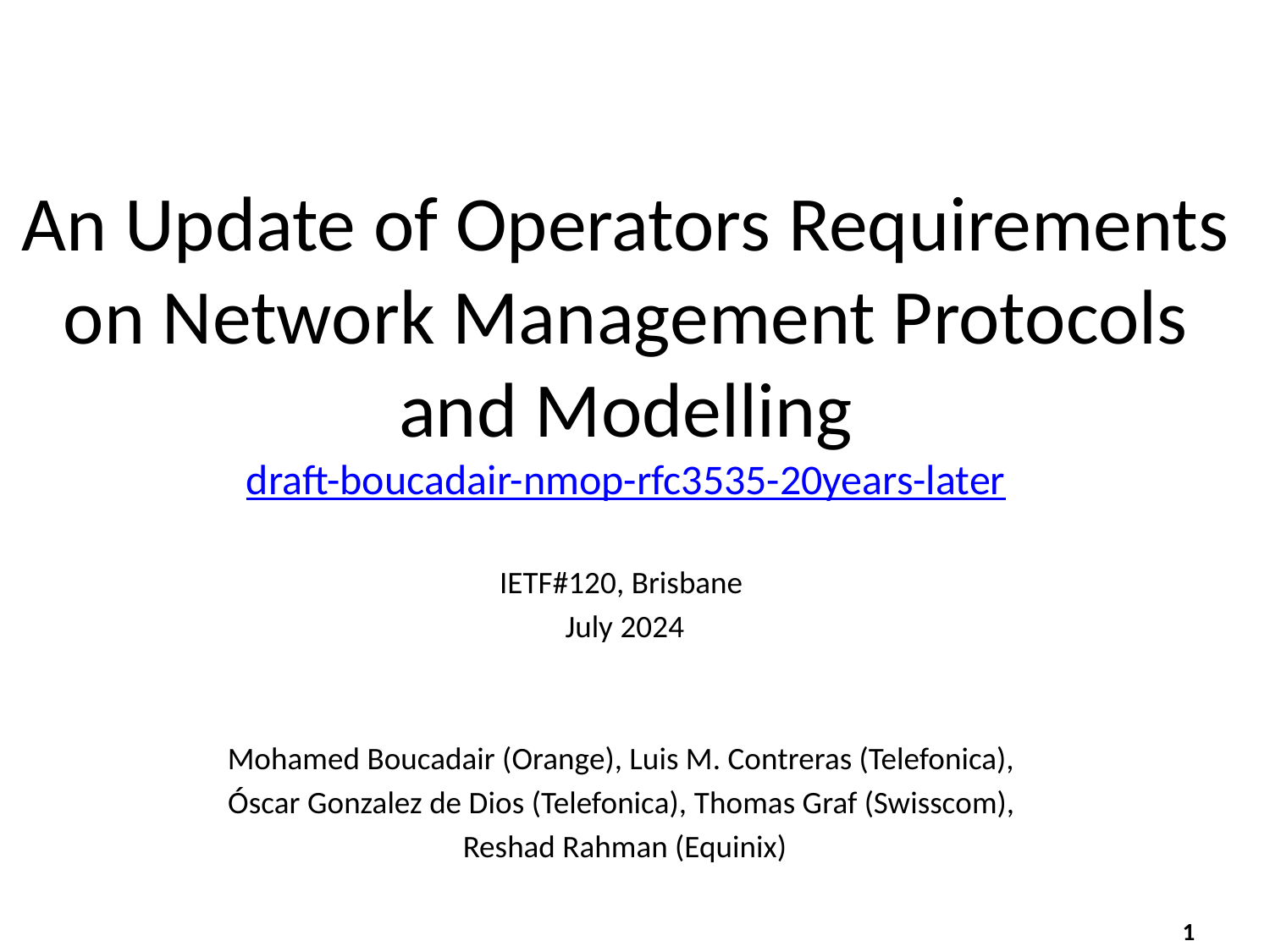

# An Update of Operators Requirements on Network Management Protocols and Modelling draft-boucadair-nmop-rfc3535-20years-later
IETF#120, Brisbane
July 2024

Mohamed Boucadair (Orange), Luis M. Contreras (Telefonica),
Óscar Gonzalez de Dios (Telefonica), Thomas Graf (Swisscom),
Reshad Rahman (Equinix)